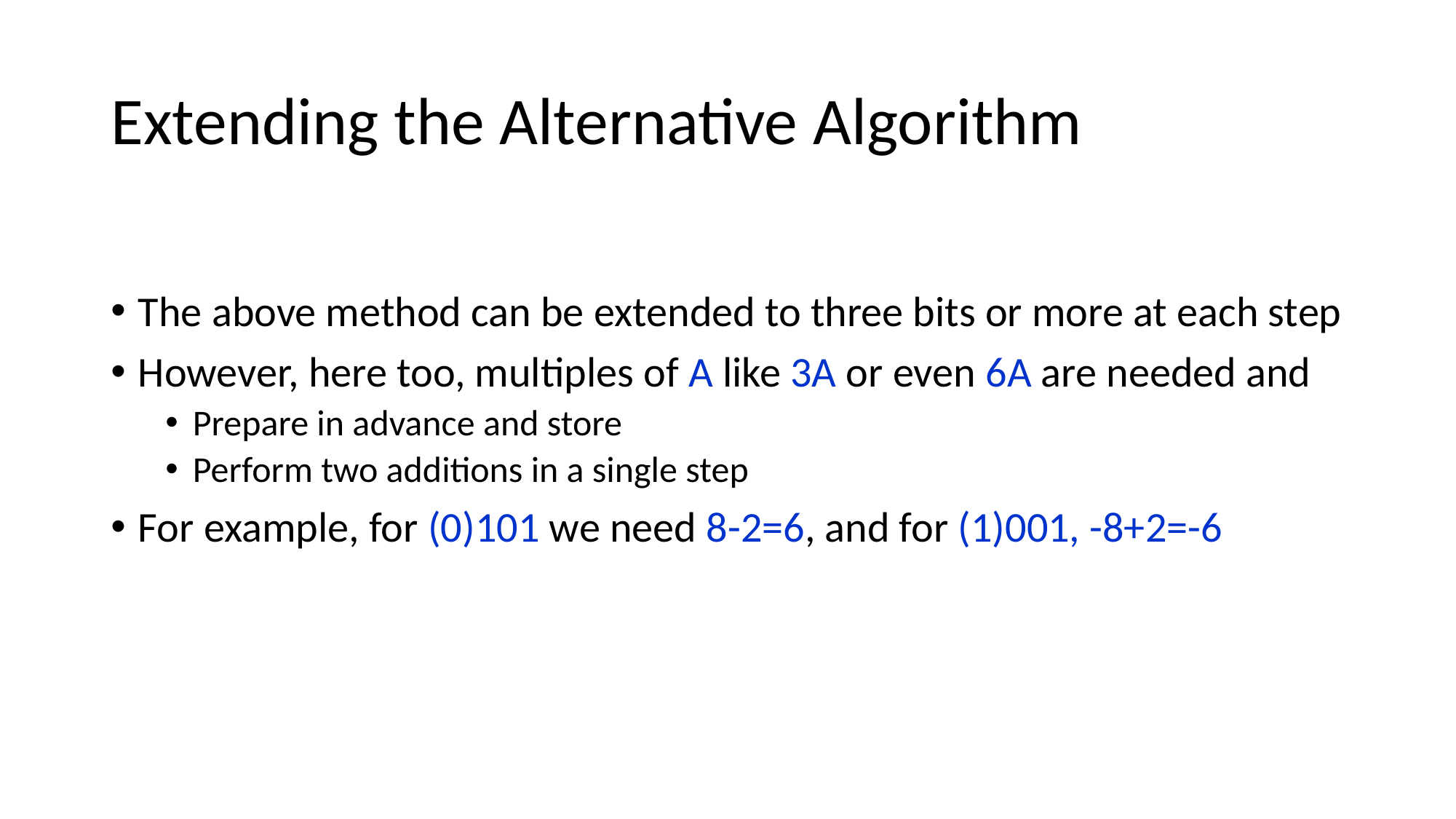

# Extending the Alternative Algorithm

The above method can be extended to three bits or more at each step
However, here too, multiples of A like 3A or even 6A are needed and
Prepare in advance and store
Perform two additions in a single step
For example, for (0)101 we need 8-2=6, and for (1)001, -8+2=-6